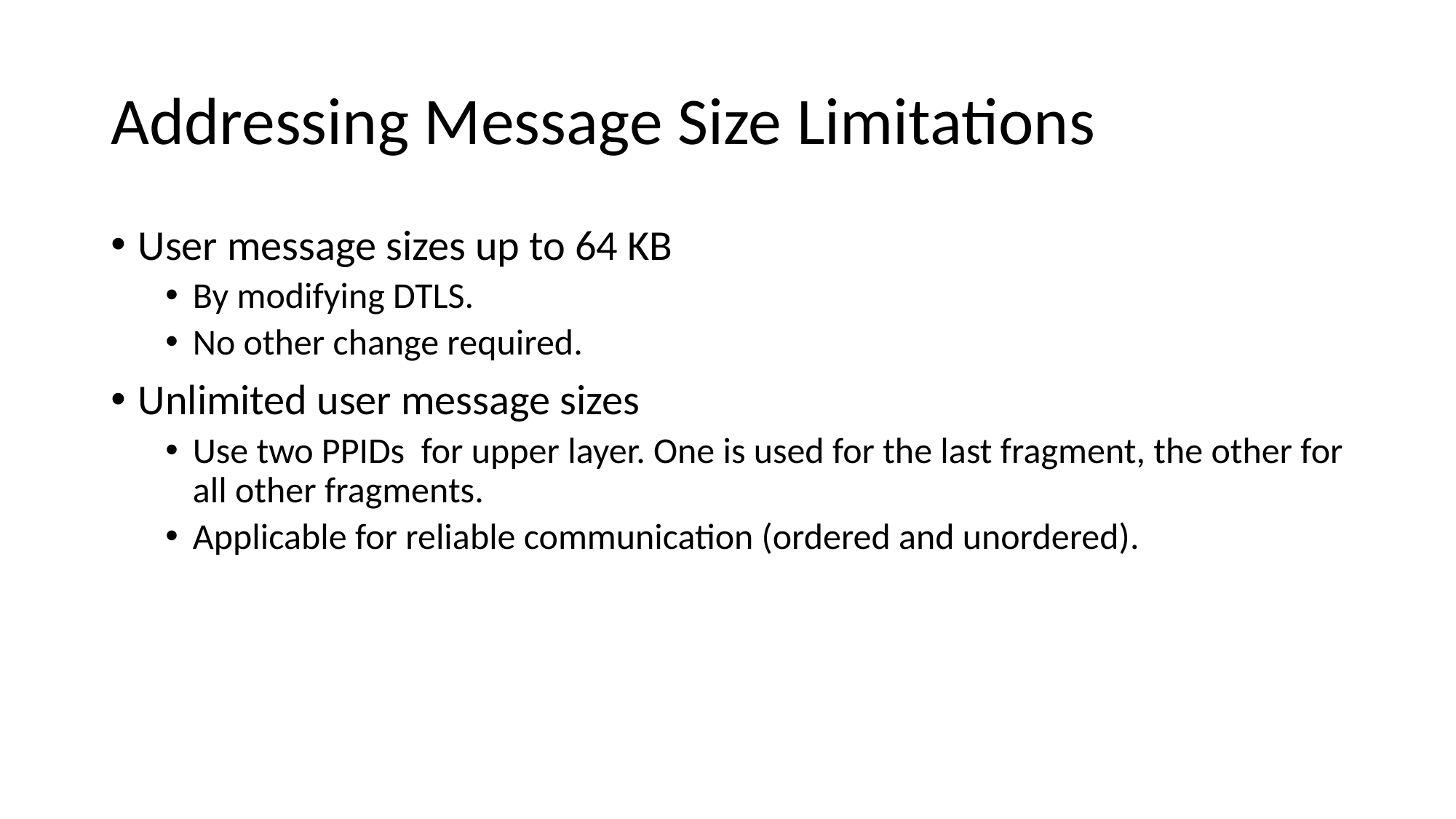

# Addressing Message Size Limitations
User message sizes up to 64 KB
By modifying DTLS.
No other change required.
Unlimited user message sizes
Use two PPIDs  for upper layer. One is used for the last fragment, the other for all other fragments.
Applicable for reliable communication (ordered and unordered).